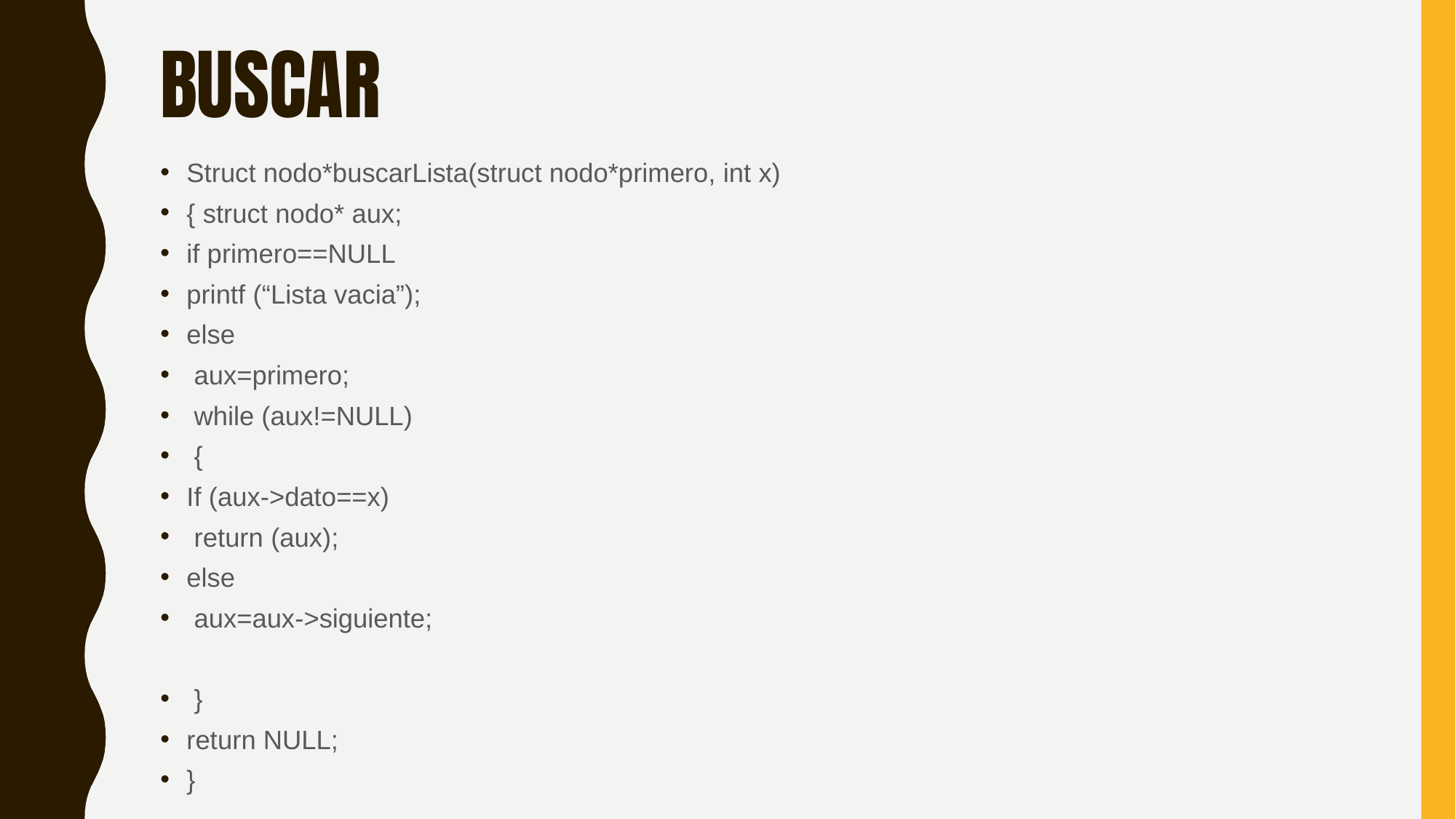

# BUSCAR
Struct nodo*buscarLista(struct nodo*primero, int x)
{ struct nodo* aux;
if primero==NULL
printf (“Lista vacia”);
else
 aux=primero;
 while (aux!=NULL)
 {
If (aux->dato==x)
 return (aux);
else
 aux=aux->siguiente;

 }
return NULL;
}